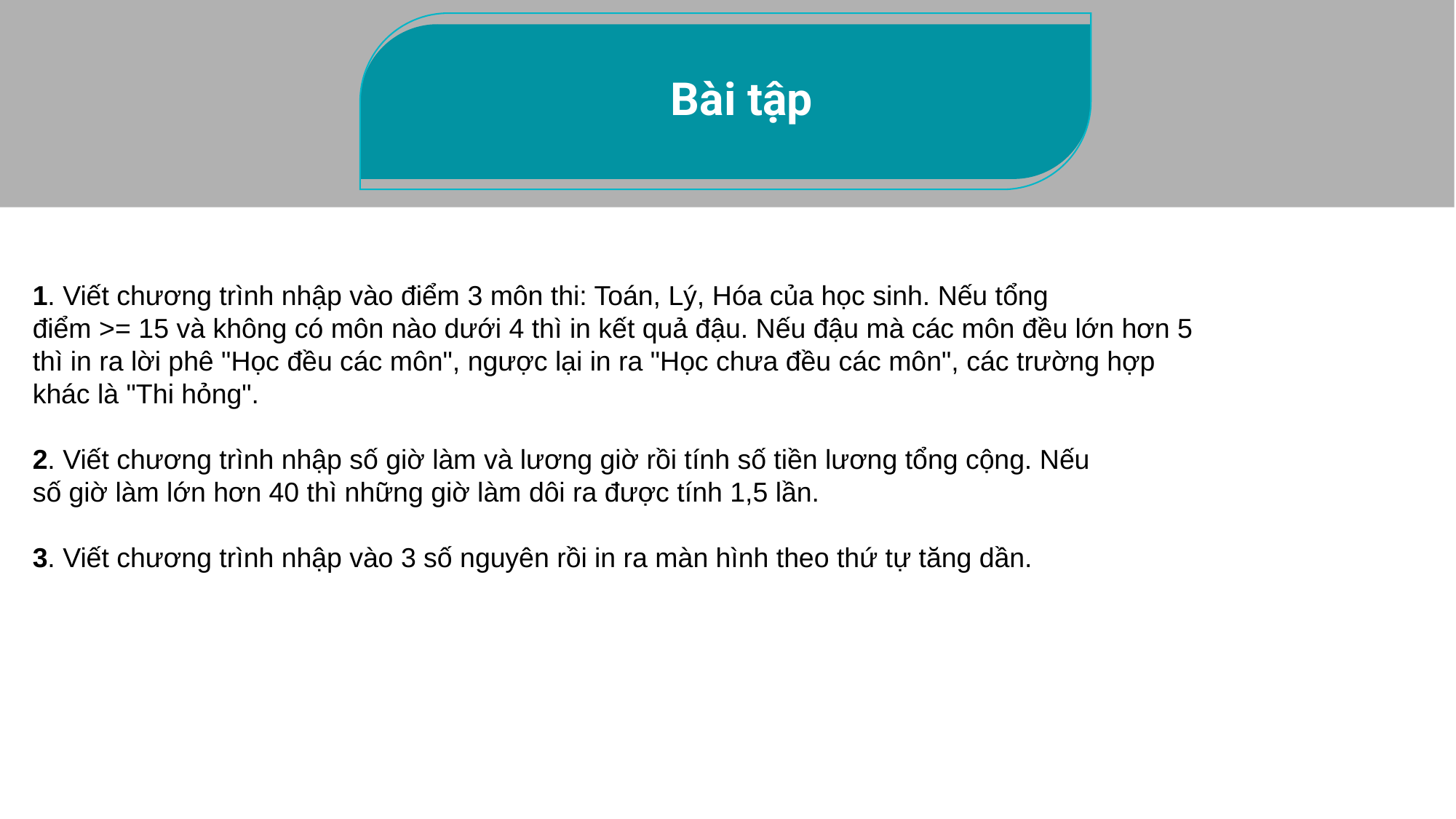

Bài tập
1. Viết chương trình nhập vào điểm 3 môn thi: Toán, Lý, Hóa của học sinh. Nếu tổng
điểm >= 15 và không có môn nào dưới 4 thì in kết quả đậu. Nếu đậu mà các môn đều lớn hơn 5
thì in ra lời phê "Học đều các môn", ngược lại in ra "Học chưa đều các môn", các trường hợp
khác là "Thi hỏng".

2. Viết chương trình nhập số giờ làm và lương giờ rồi tính số tiền lương tổng cộng. Nếu
số giờ làm lớn hơn 40 thì những giờ làm dôi ra được tính 1,5 lần.

3. Viết chương trình nhập vào 3 số nguyên rồi in ra màn hình theo thứ tự tăng dần.